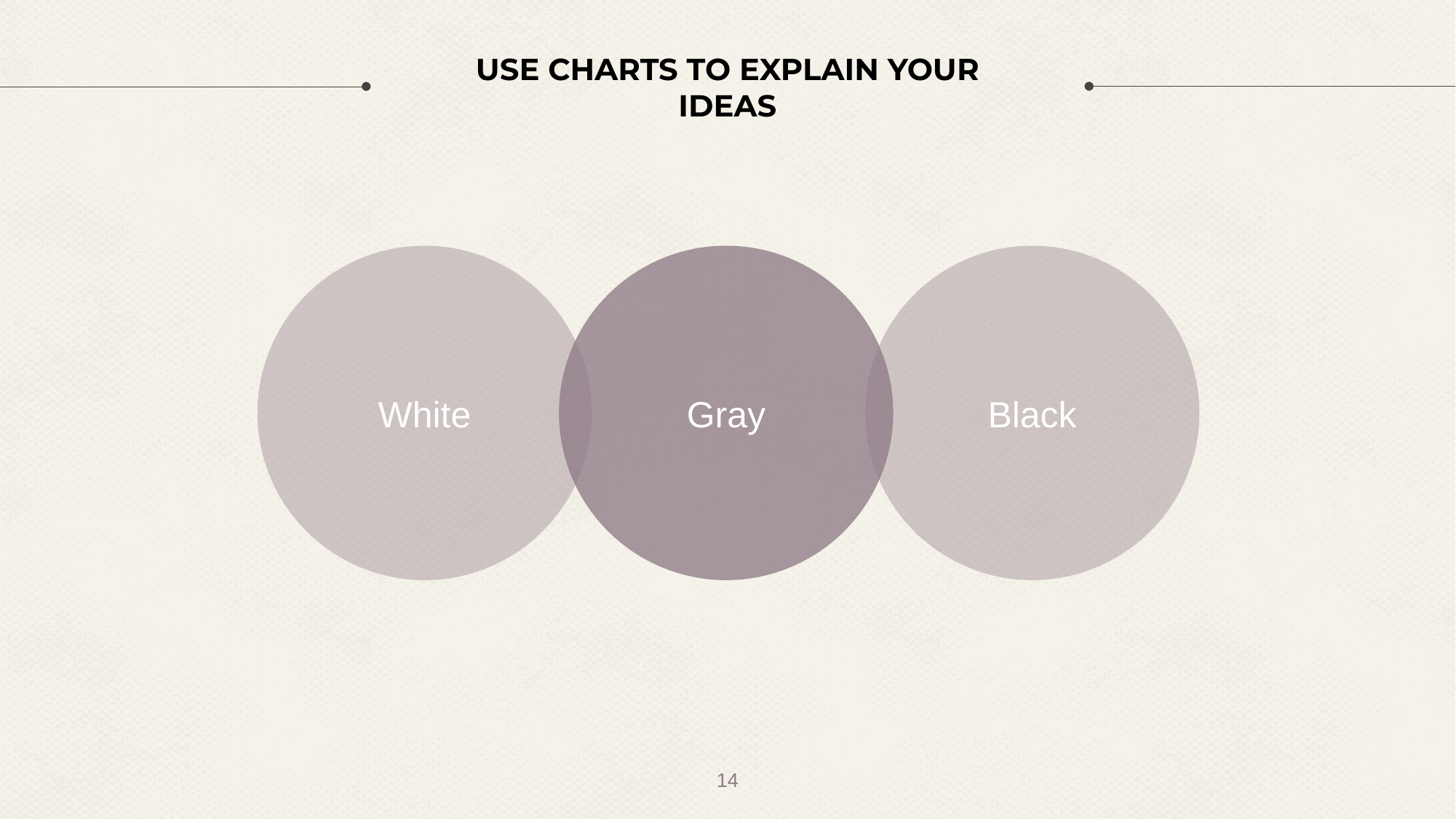

# USE CHARTS TO EXPLAIN YOUR IDEAS

White

Gray

Black
14